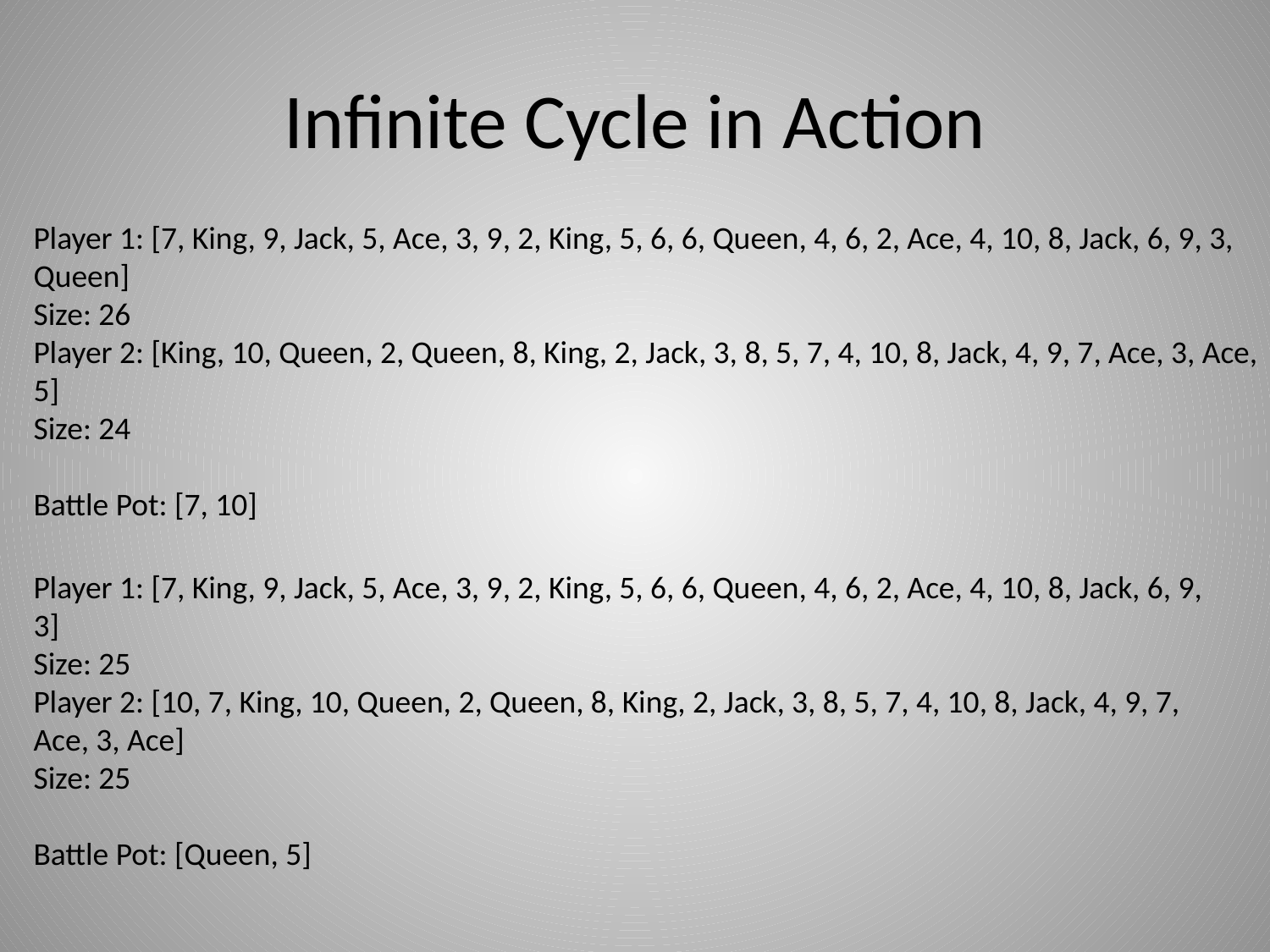

# Infinite Cycle in Action
Player 1: [7, King, 9, Jack, 5, Ace, 3, 9, 2, King, 5, 6, 6, Queen, 4, 6, 2, Ace, 4, 10, 8, Jack, 6, 9, 3, Queen]
Size: 26
Player 2: [King, 10, Queen, 2, Queen, 8, King, 2, Jack, 3, 8, 5, 7, 4, 10, 8, Jack, 4, 9, 7, Ace, 3, Ace, 5]
Size: 24

Battle Pot: [7, 10]

Player 1: [7, King, 9, Jack, 5, Ace, 3, 9, 2, King, 5, 6, 6, Queen, 4, 6, 2, Ace, 4, 10, 8, Jack, 6, 9, 3]
Size: 25
Player 2: [10, 7, King, 10, Queen, 2, Queen, 8, King, 2, Jack, 3, 8, 5, 7, 4, 10, 8, Jack, 4, 9, 7, Ace, 3, Ace]
Size: 25

Battle Pot: [Queen, 5]